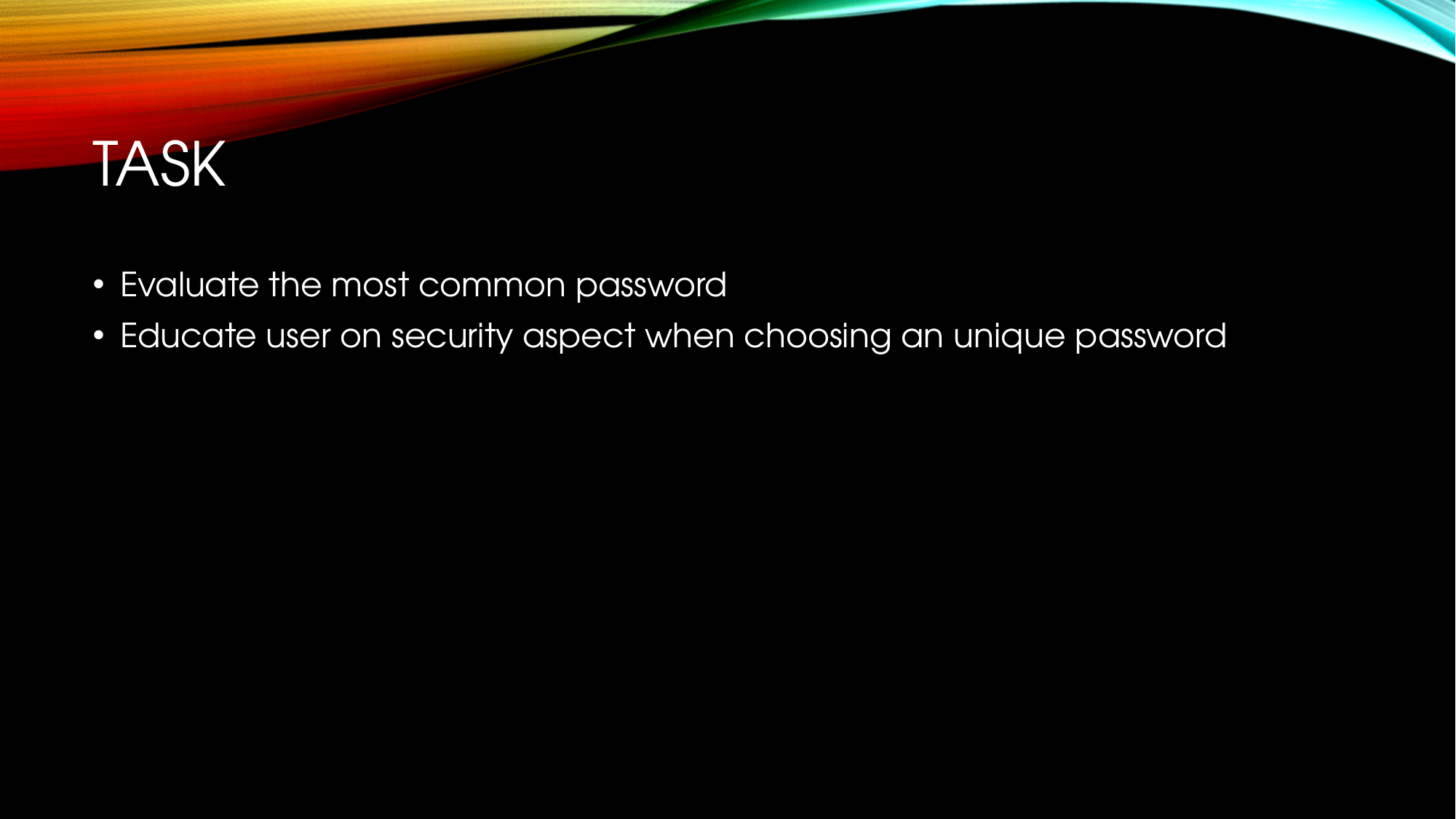

# task
Evaluate the most common password
Educate user on security aspect when choosing an unique password